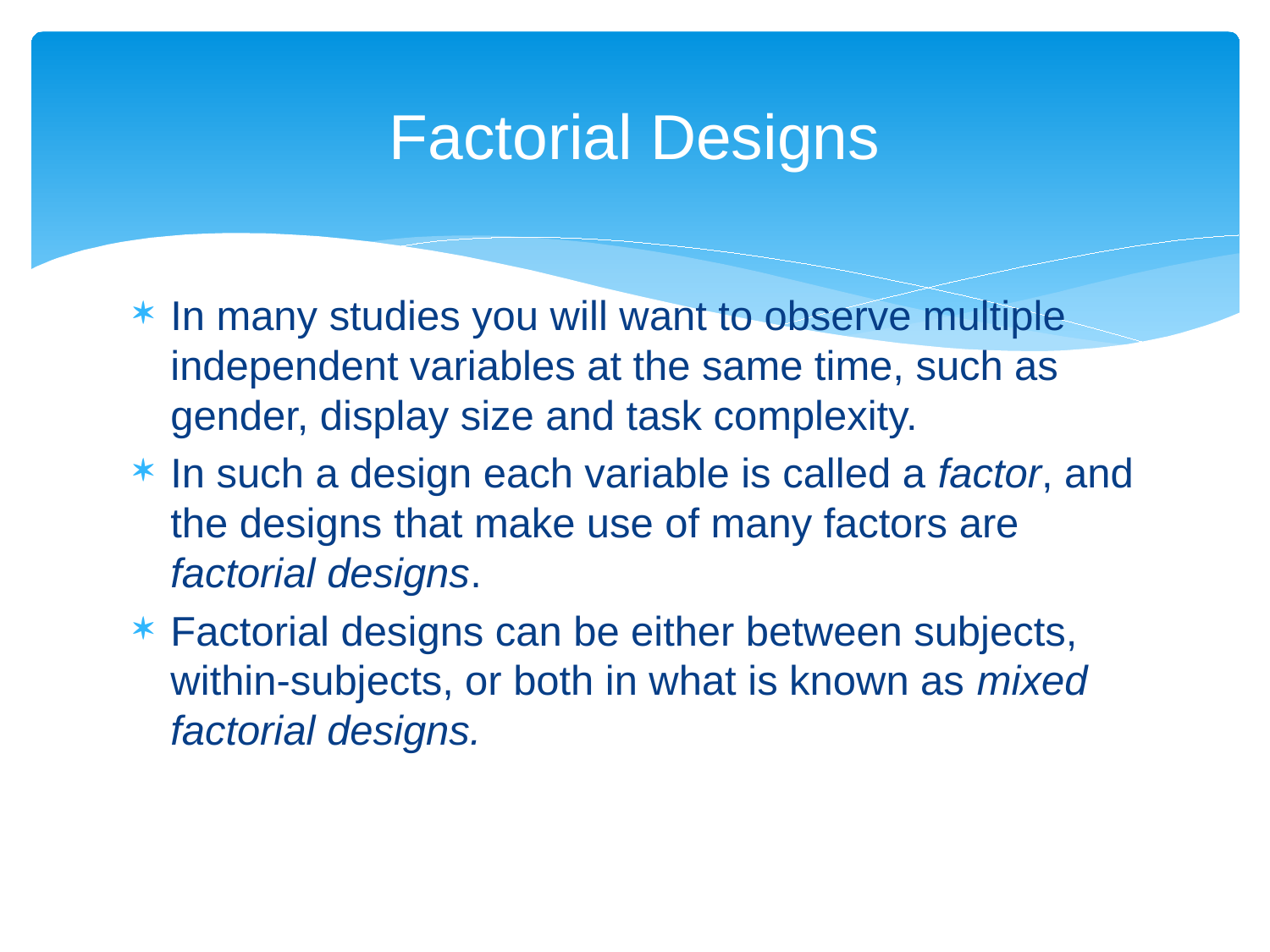

# Factorial Designs
In many studies you will want to observe multiple independent variables at the same time, such as gender, display size and task complexity.
In such a design each variable is called a factor, and the designs that make use of many factors are factorial designs.
Factorial designs can be either between subjects, within-subjects, or both in what is known as mixed factorial designs.